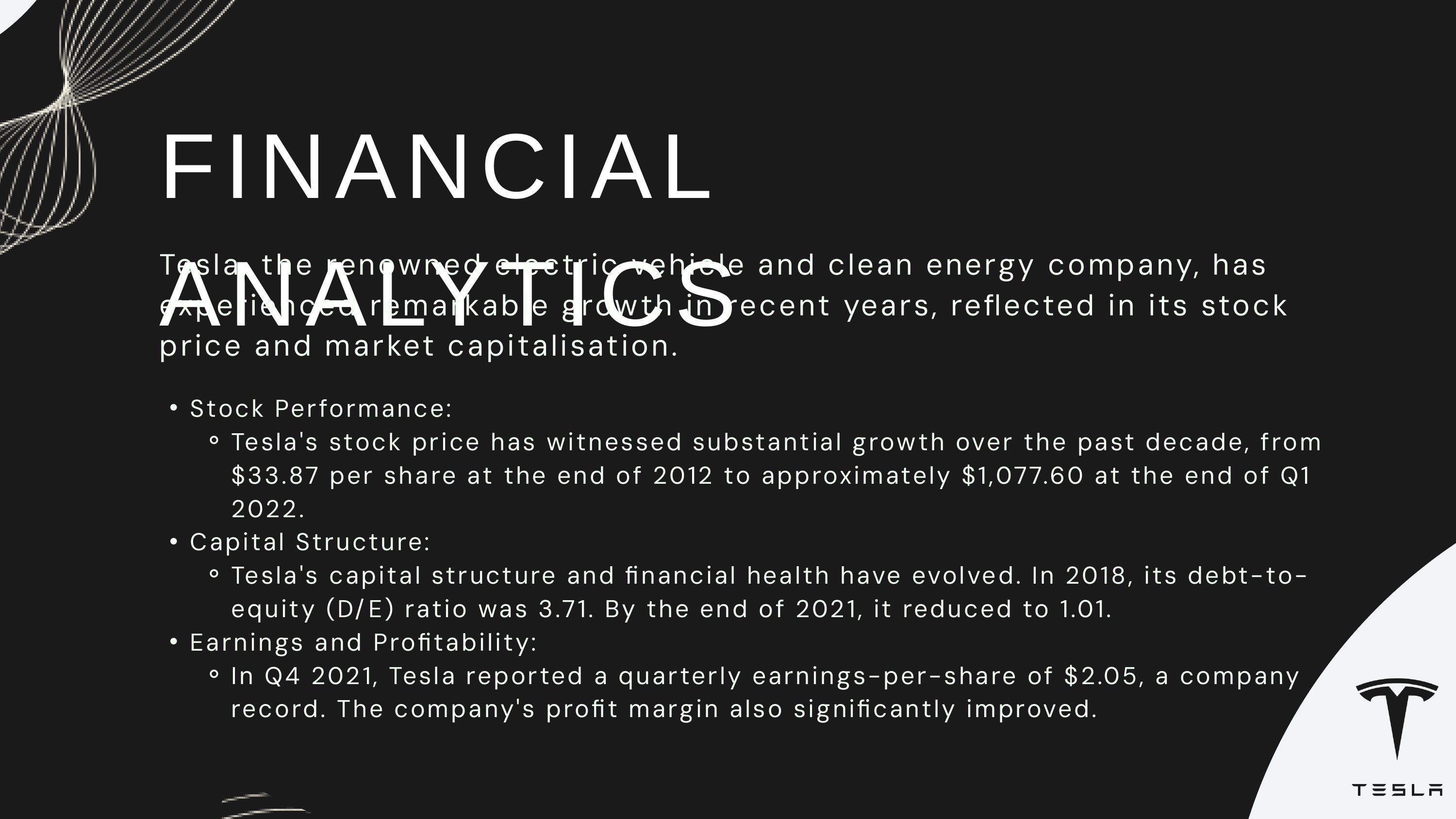

FINANCIAL ANALYTICS
Tesla, the renowned electric vehicle and clean energy company, has experienced remarkable growth in recent years, reflected in its stock price and market capitalisation.
Stock Performance:
Tesla's stock price has witnessed substantial growth over the past decade, from $33.87 per share at the end of 2012 to approximately $1,077.60 at the end of Q1 2022.
Capital Structure:
Tesla's capital structure and financial health have evolved. In 2018, its debt-to-equity (D/E) ratio was 3.71. By the end of 2021, it reduced to 1.01.
Earnings and Profitability:
In Q4 2021, Tesla reported a quarterly earnings-per-share of $2.05, a company record. The company's profit margin also significantly improved.